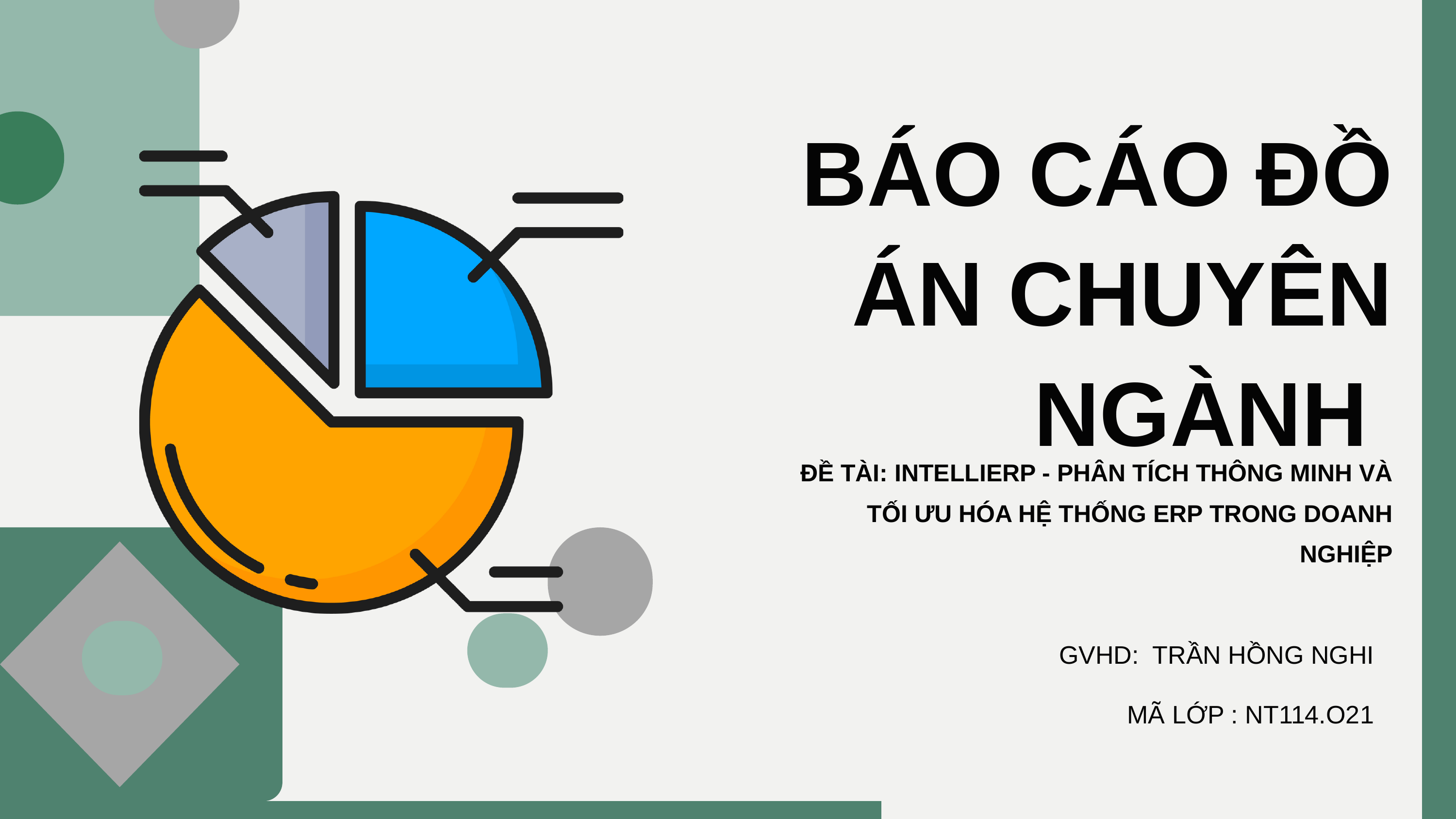

BÁO CÁO ĐỒ ÁN CHUYÊN NGÀNH

ĐỀ TÀI: INTELLIERP - PHÂN TÍCH THÔNG MINH VÀ TỐI ƯU HÓA HỆ THỐNG ERP TRONG DOANH NGHIỆP

GVHD:  TRẦN HỒNG NGHI
MÃ LỚP : NT114.O21